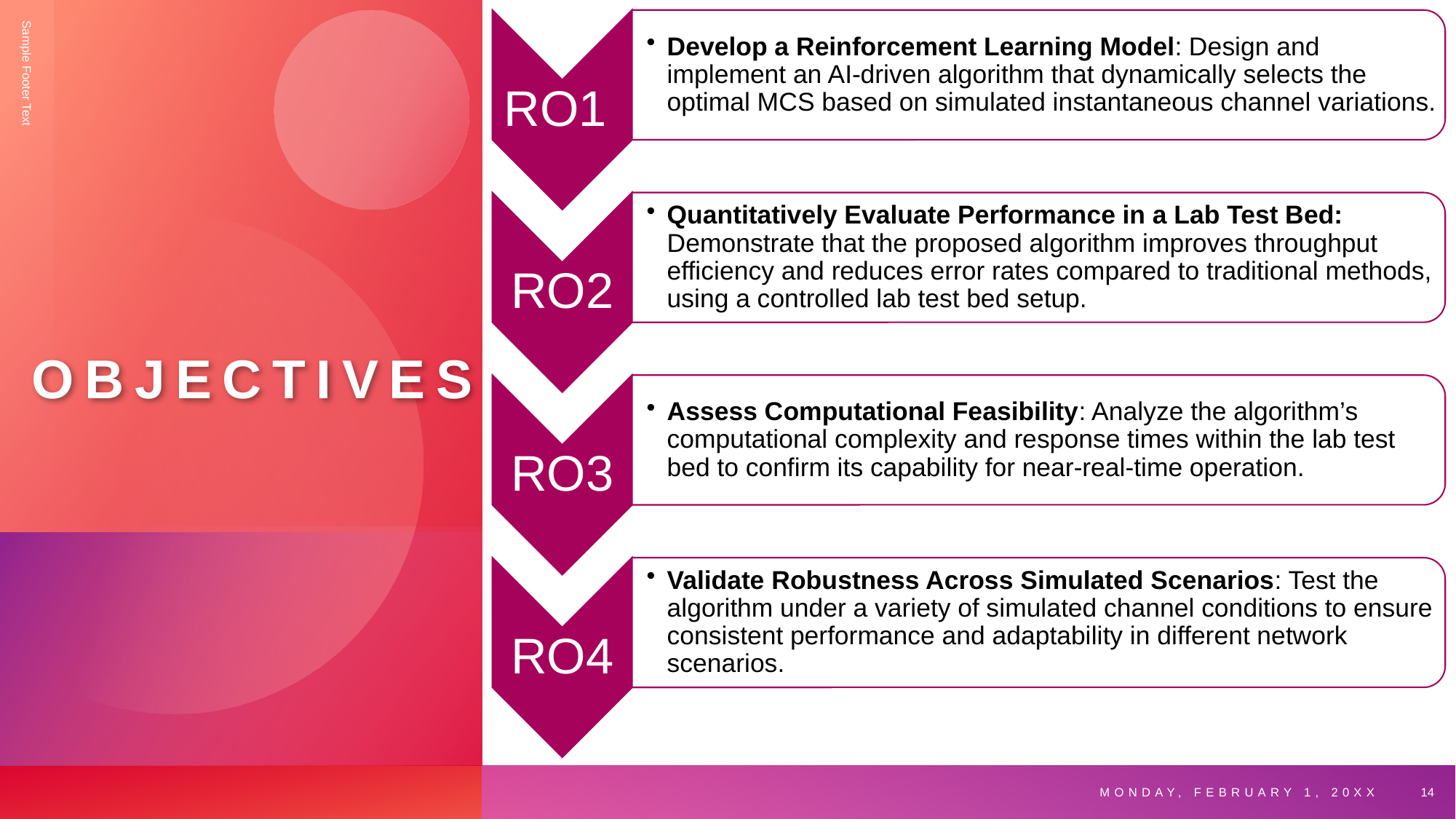

RO1
Develop a Reinforcement Learning Model: Design and implement an AI-driven algorithm that dynamically selects the optimal MCS based on simulated instantaneous channel variations.
RO2
Quantitatively Evaluate Performance in a Lab Test Bed: Demonstrate that the proposed algorithm improves throughput efficiency and reduces error rates compared to traditional methods, using a controlled lab test bed setup.
RO3
Assess Computational Feasibility: Analyze the algorithm’s computational complexity and response times within the lab test bed to confirm its capability for near-real-time operation.
RO4
Validate Robustness Across Simulated Scenarios: Test the algorithm under a variety of simulated channel conditions to ensure consistent performance and adaptability in different network scenarios.
# Objectives
Sample Footer Text
14
Monday, February 1, 20XX